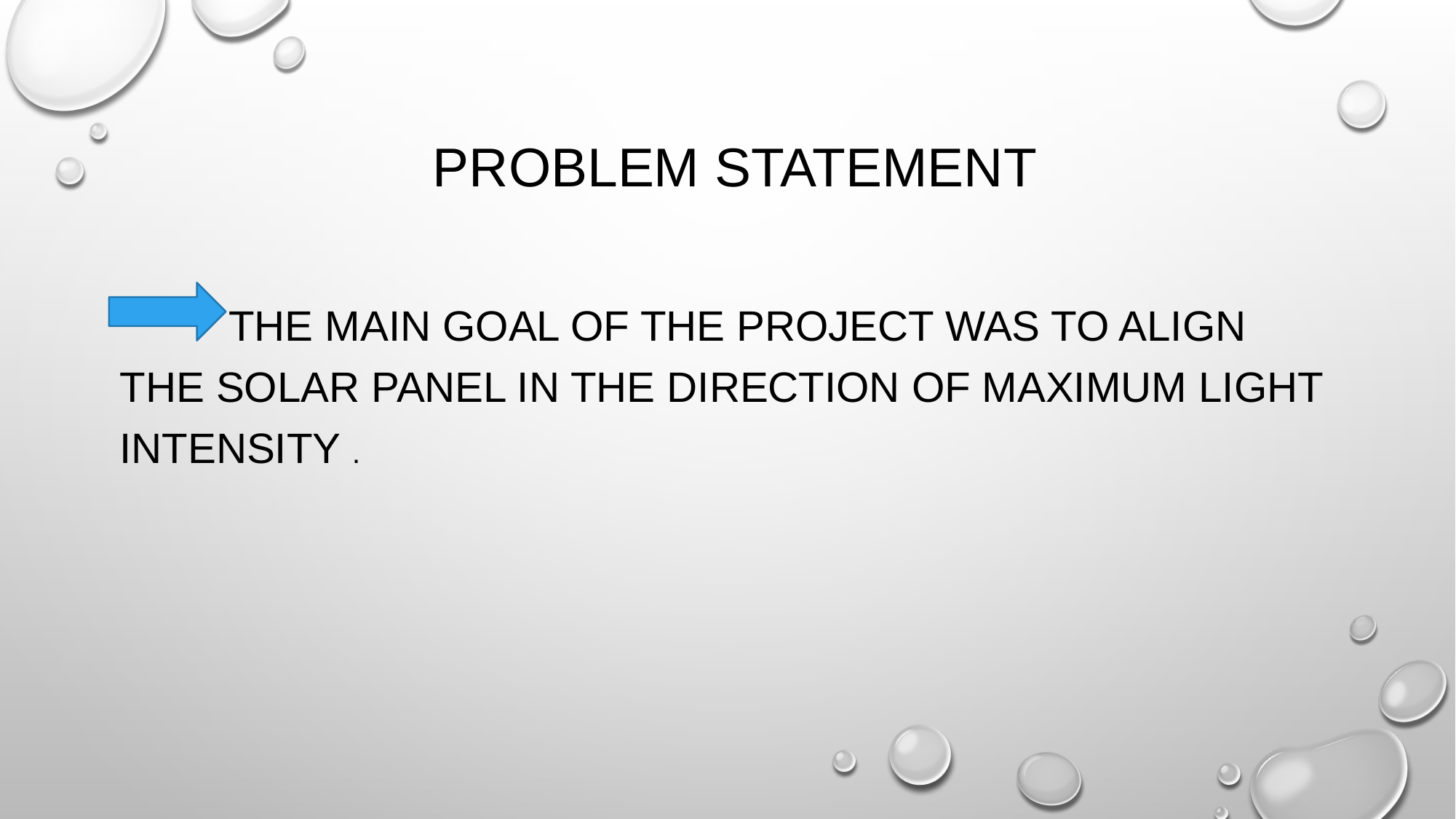

# PROBLEM STATEMENT
             The main goal of the project was to align the solar panel in the direction of maximum light intensity .